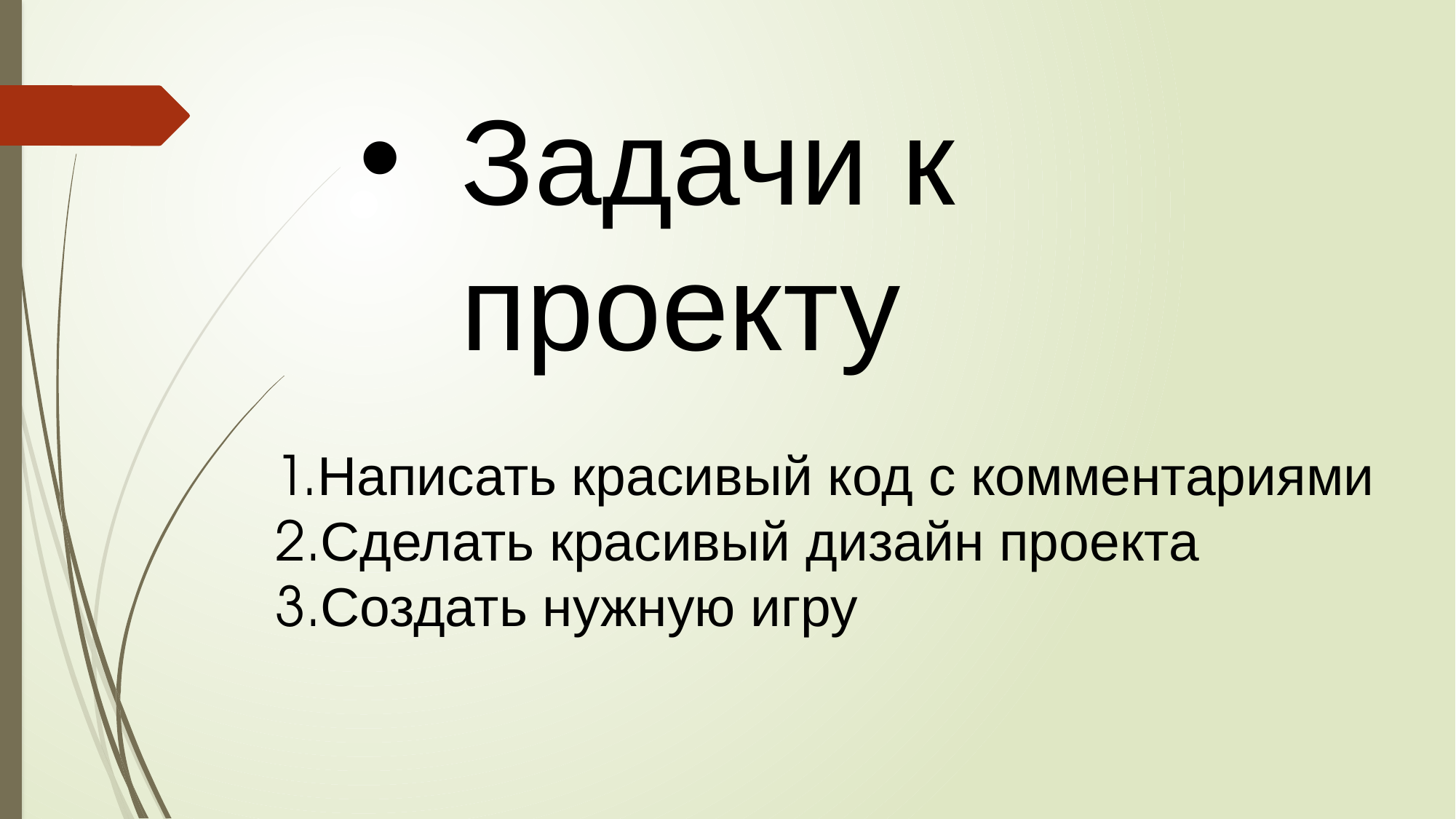

Задачи к проекту
Написать красивый код с комментариями
Сделать красивый дизайн проекта
Создать нужную игру